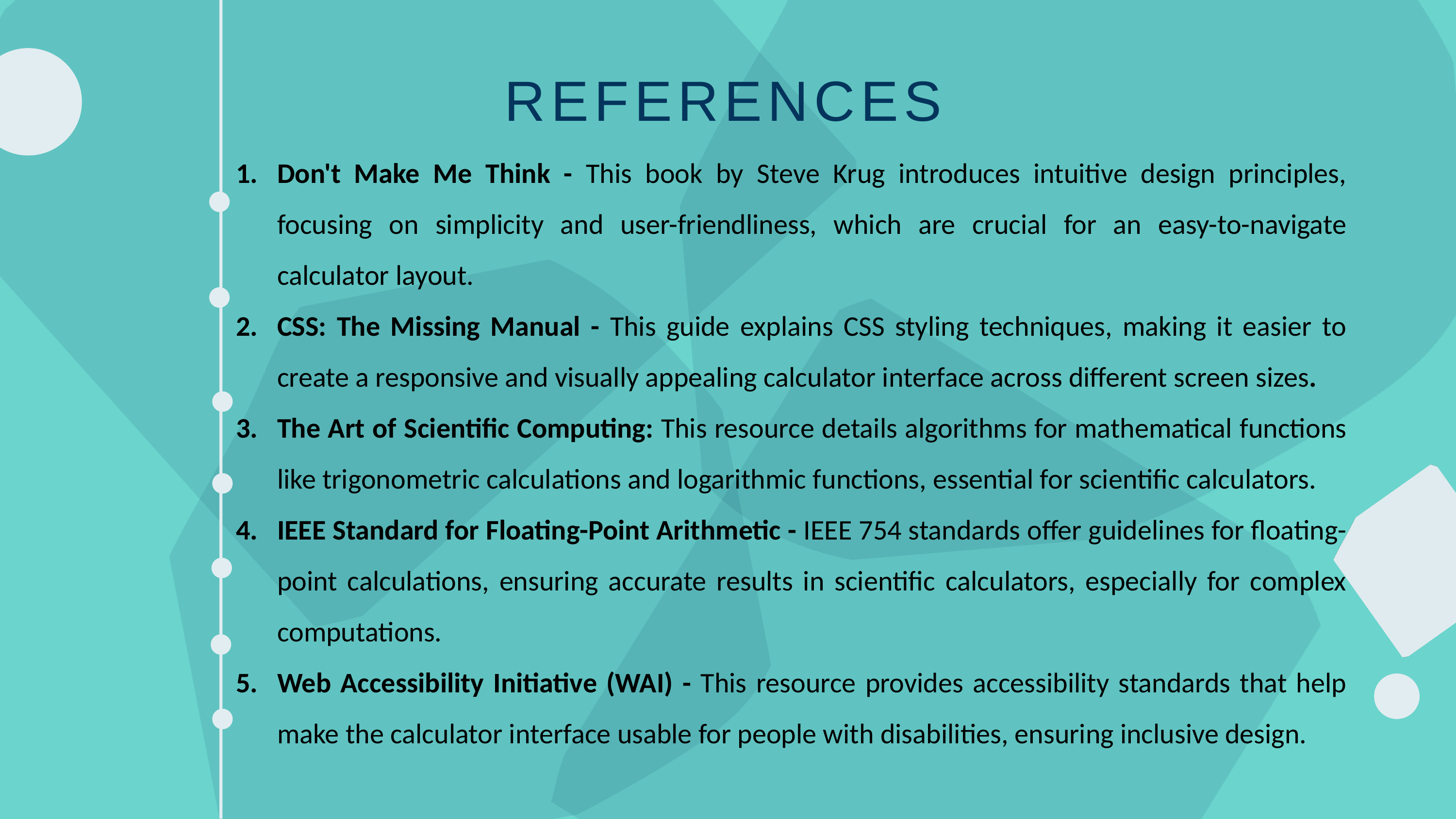

REFERENCES
Don't Make Me Think - This book by Steve Krug introduces intuitive design principles, focusing on simplicity and user-friendliness, which are crucial for an easy-to-navigate calculator layout.
CSS: The Missing Manual - This guide explains CSS styling techniques, making it easier to create a responsive and visually appealing calculator interface across different screen sizes.
The Art of Scientific Computing: This resource details algorithms for mathematical functions like trigonometric calculations and logarithmic functions, essential for scientific calculators.
IEEE Standard for Floating-Point Arithmetic - IEEE 754 standards offer guidelines for floating-point calculations, ensuring accurate results in scientific calculators, especially for complex computations.
Web Accessibility Initiative (WAI) - This resource provides accessibility standards that help make the calculator interface usable for people with disabilities, ensuring inclusive design.